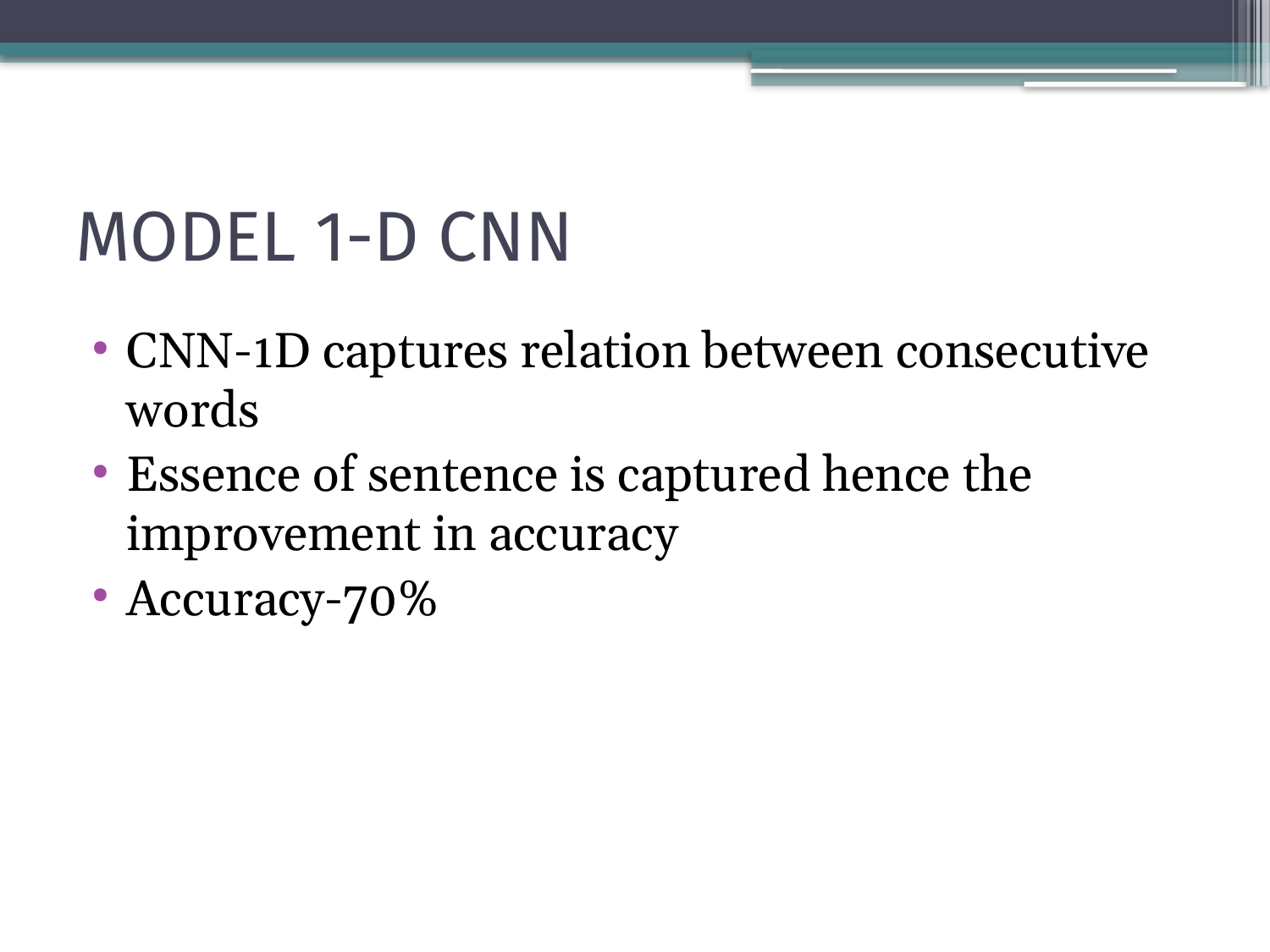

# MODEL 1-D CNN
CNN-1D captures relation between consecutive words
Essence of sentence is captured hence the improvement in accuracy
Accuracy-70%